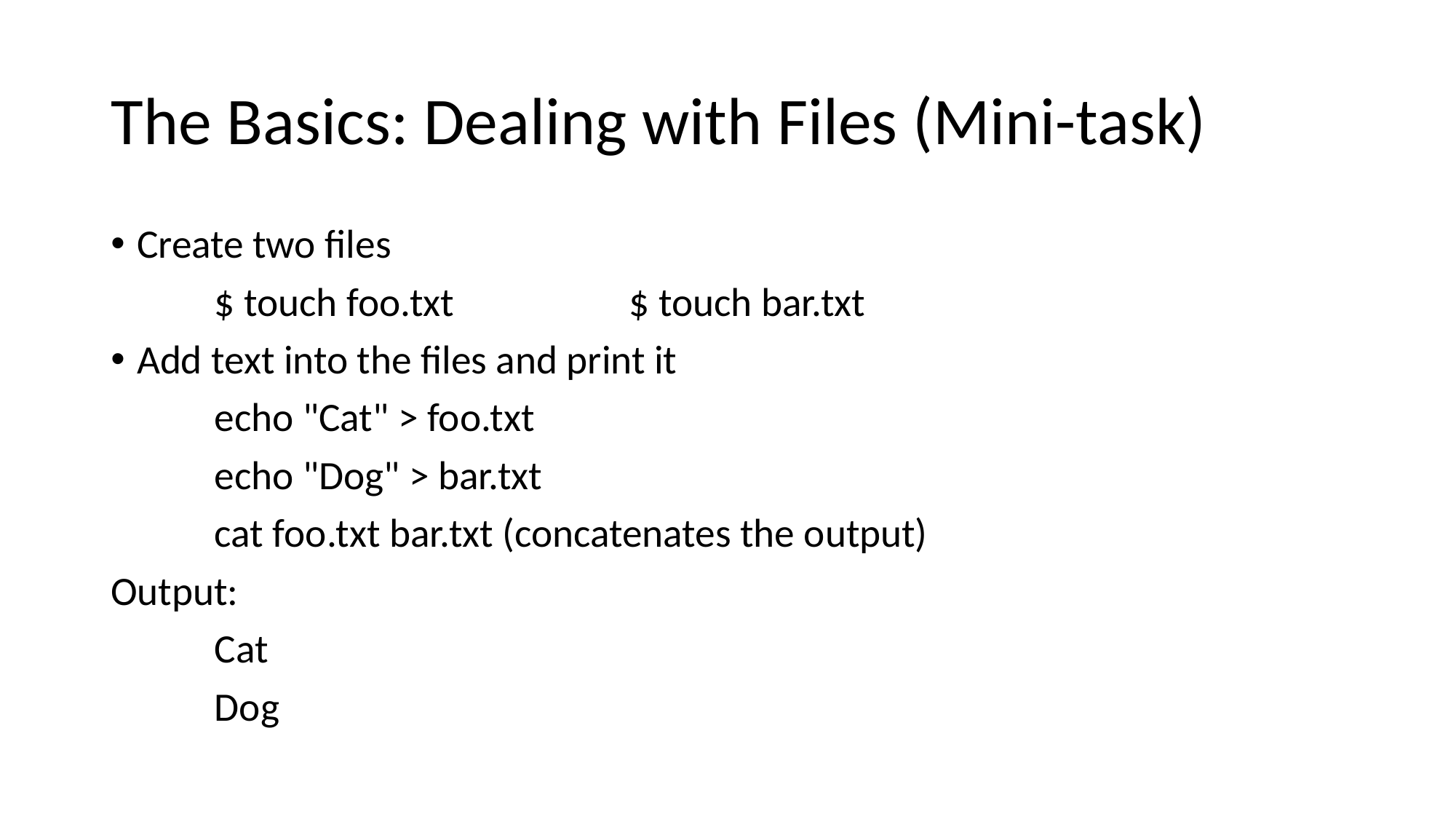

# The Basics: Dealing with Files (Mini-task)
Create two files
	$ touch foo.txt		$ touch bar.txt
Add text into the files and print it
	echo "Cat" > foo.txt
	echo "Dog" > bar.txt
	cat foo.txt bar.txt (concatenates the output)
Output:
	Cat
	Dog